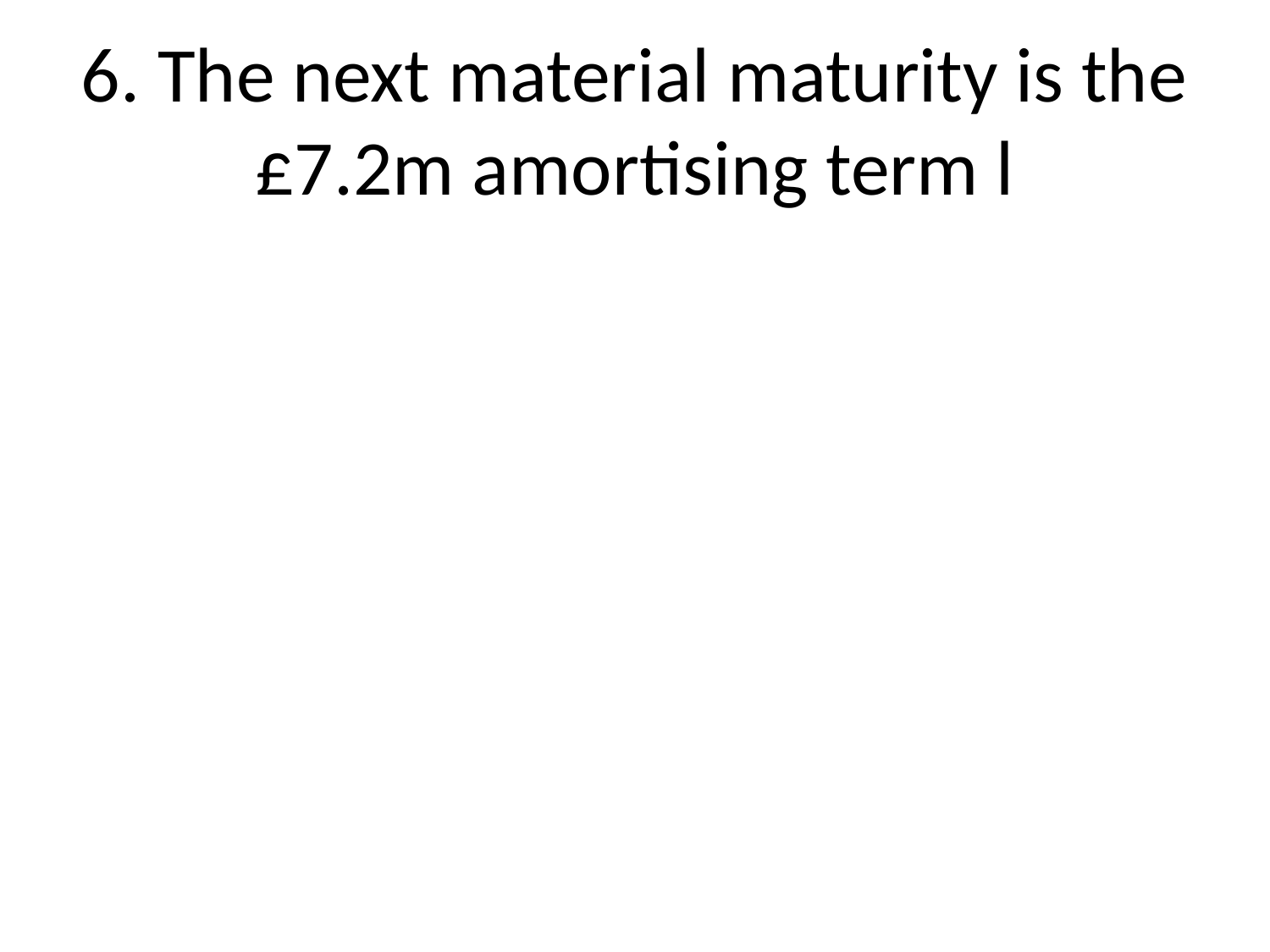

# 6. The next material maturity is the £7.2m amortising term l